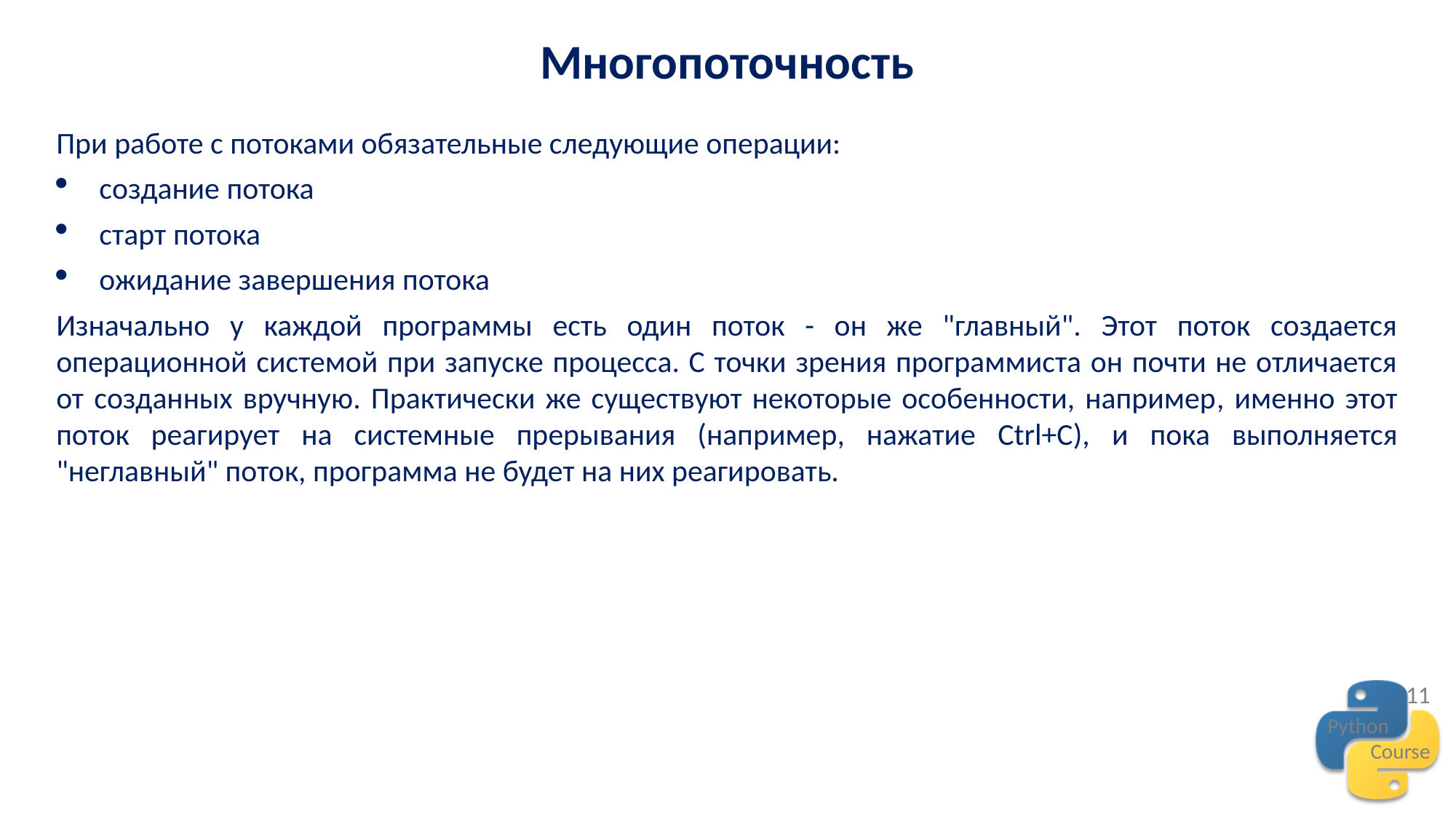

# Многопоточность
При работе с потоками обязательные следующие операции:
создание потока
старт потока
ожидание завершения потока
Изначально у каждой программы есть один поток - он же "главный". Этот поток создается операционной системой при запуске процесса. С точки зрения программиста он почти не отличается от созданных вручную. Практически же существуют некоторые особенности, например, именно этот поток реагирует на системные прерывания (например, нажатие Ctrl+C), и пока выполняется "неглавный" поток, программа не будет на них реагировать.